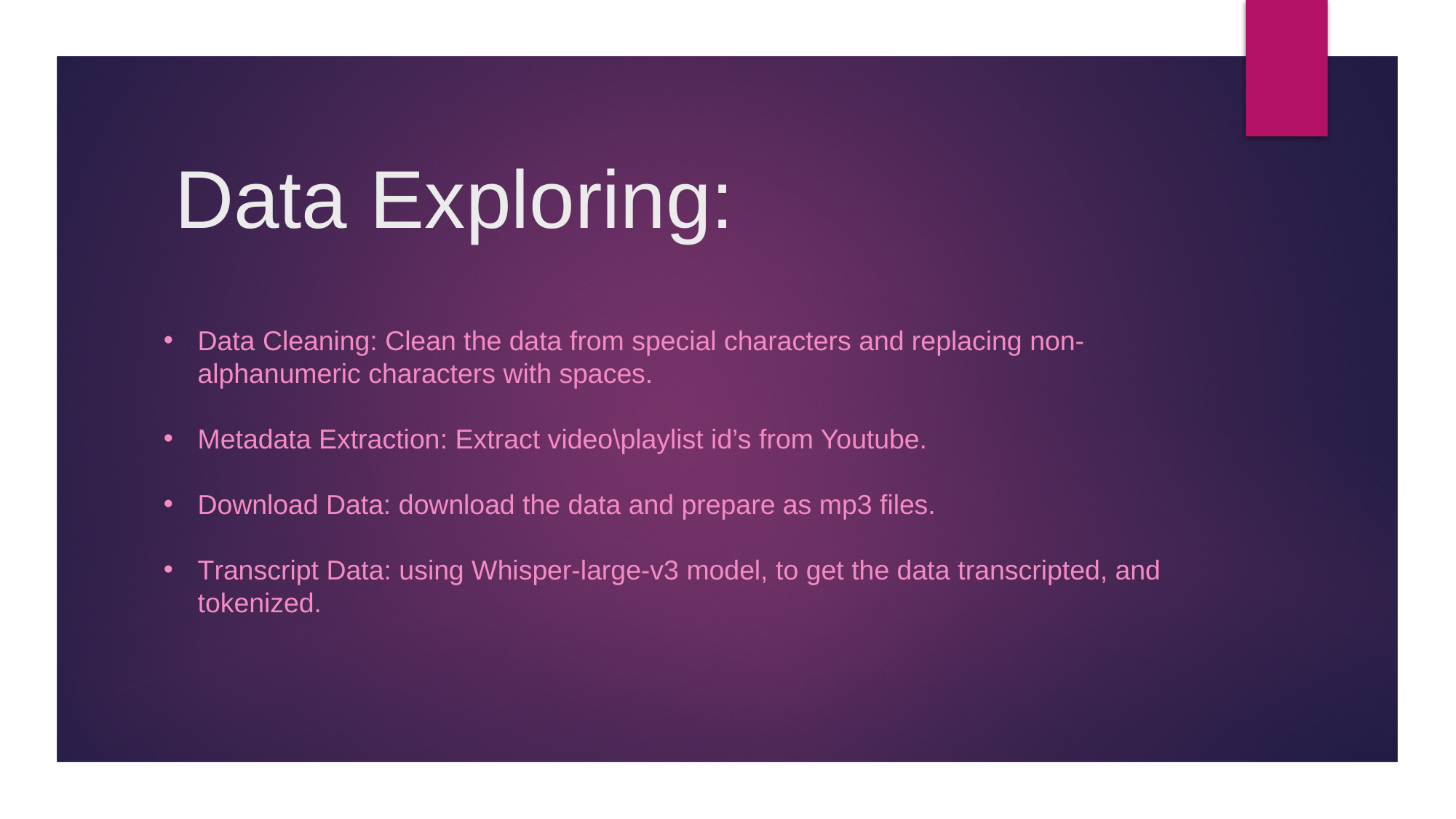

# Data Exploring:
Data Cleaning: Clean the data from special characters and replacing non-alphanumeric characters with spaces.

Metadata Extraction: Extract video\playlist id’s from Youtube.

Download Data: download the data and prepare as mp3 files.

Transcript Data: using Whisper-large-v3 model, to get the data transcripted, and tokenized.